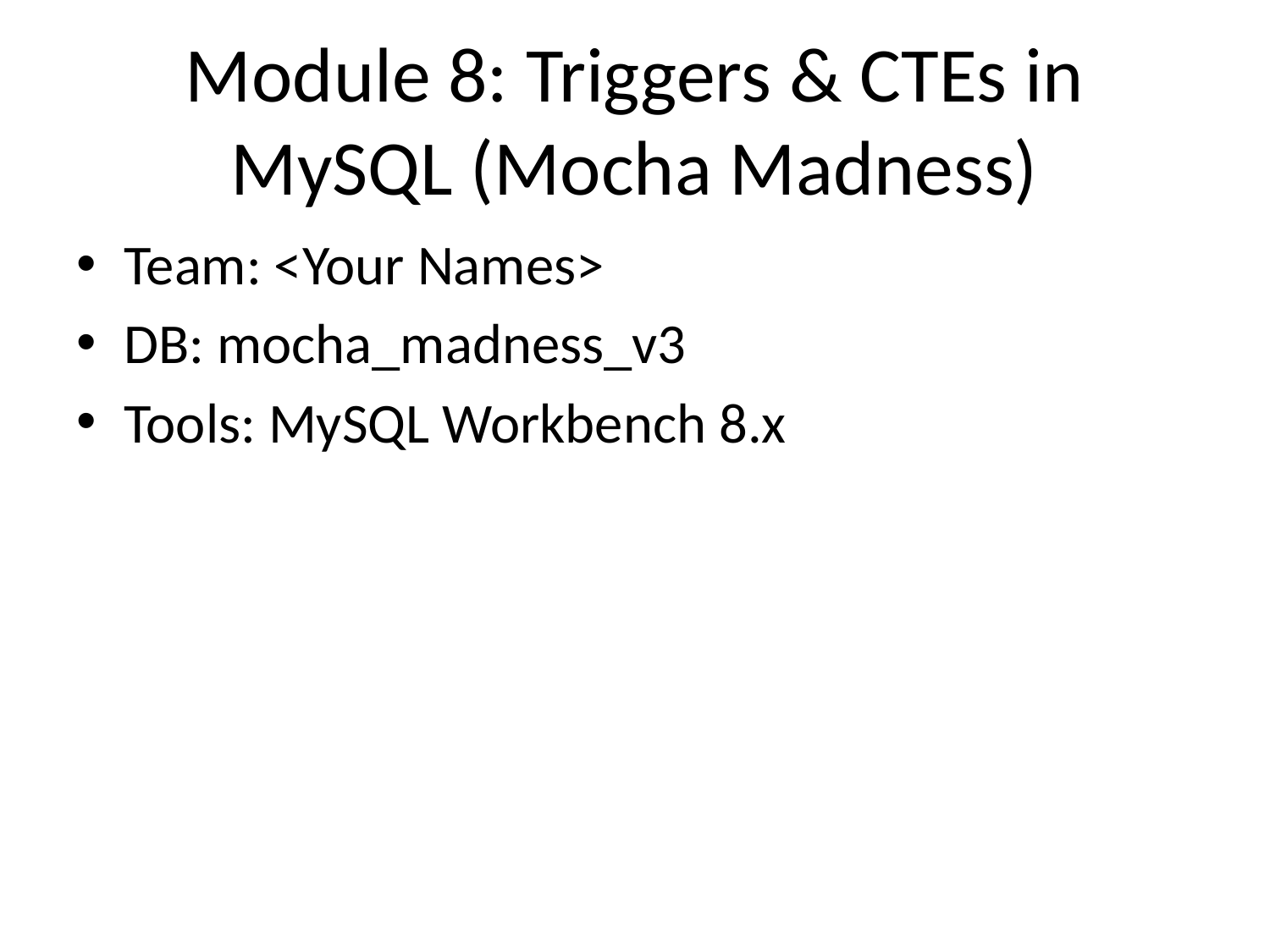

# Module 8: Triggers & CTEs in MySQL (Mocha Madness)
Team: <Your Names>
DB: mocha_madness_v3
Tools: MySQL Workbench 8.x